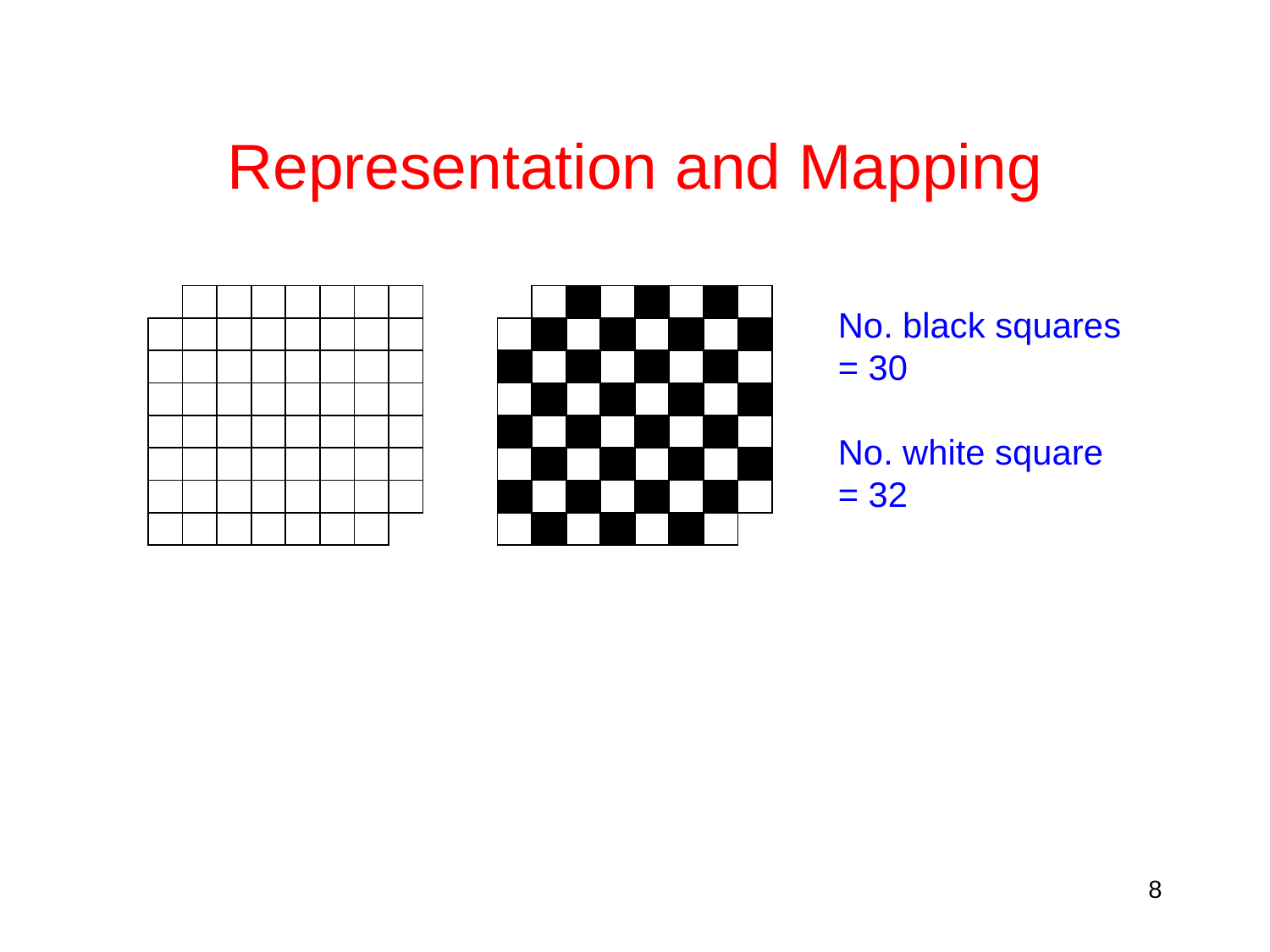

# Representation and Mapping
|  |  |  |  |  |  |  |  |
| --- | --- | --- | --- | --- | --- | --- | --- |
|  |  |  |  |  |  |  |  |
|  |  |  |  |  |  |  |  |
|  |  |  |  |  |  |  |  |
|  |  |  |  |  |  |  |  |
|  |  |  |  |  |  |  |  |
|  |  |  |  |  |  |  |  |
|  |  |  |  |  |  |  |  |
|  |  |  |  |  |  |  |  |
| --- | --- | --- | --- | --- | --- | --- | --- |
|  |  |  |  |  |  |  |  |
|  |  |  |  |  |  |  |  |
|  |  |  |  |  |  |  |  |
|  |  |  |  |  |  |  |  |
|  |  |  |  |  |  |  |  |
|  |  |  |  |  |  |  |  |
|  |  |  |  |  |  |  |  |
No. black squares
= 30

No. white square
= 32
8